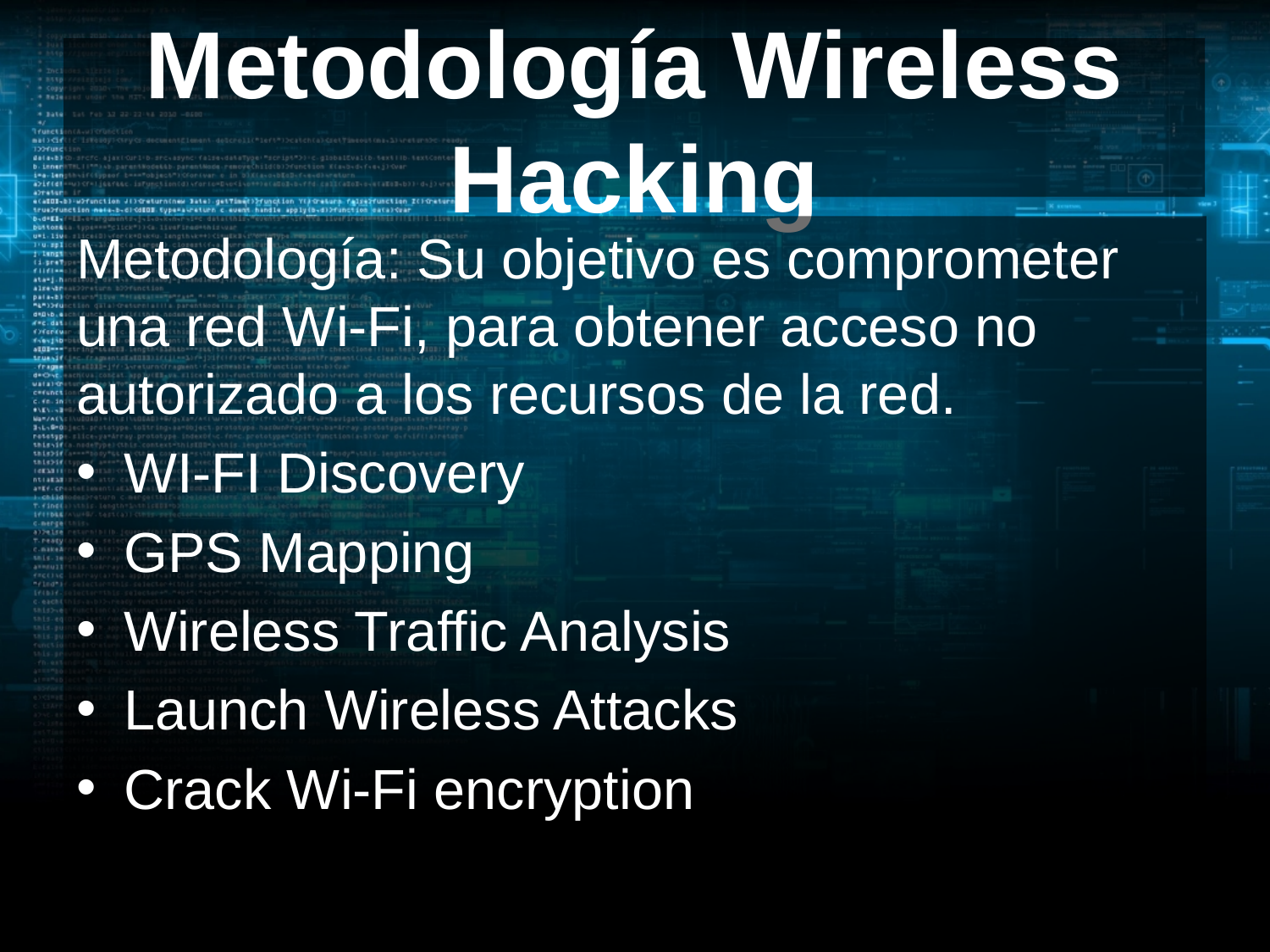

# Metodología Wireless Hacking
Metodología: Su objetivo es comprometer una red Wi-Fi, para obtener acceso no autorizado a los recursos de la red.
WI-FI Discovery
GPS Mapping
Wireless Traffic Analysis
Launch Wireless Attacks
Crack Wi-Fi encryption